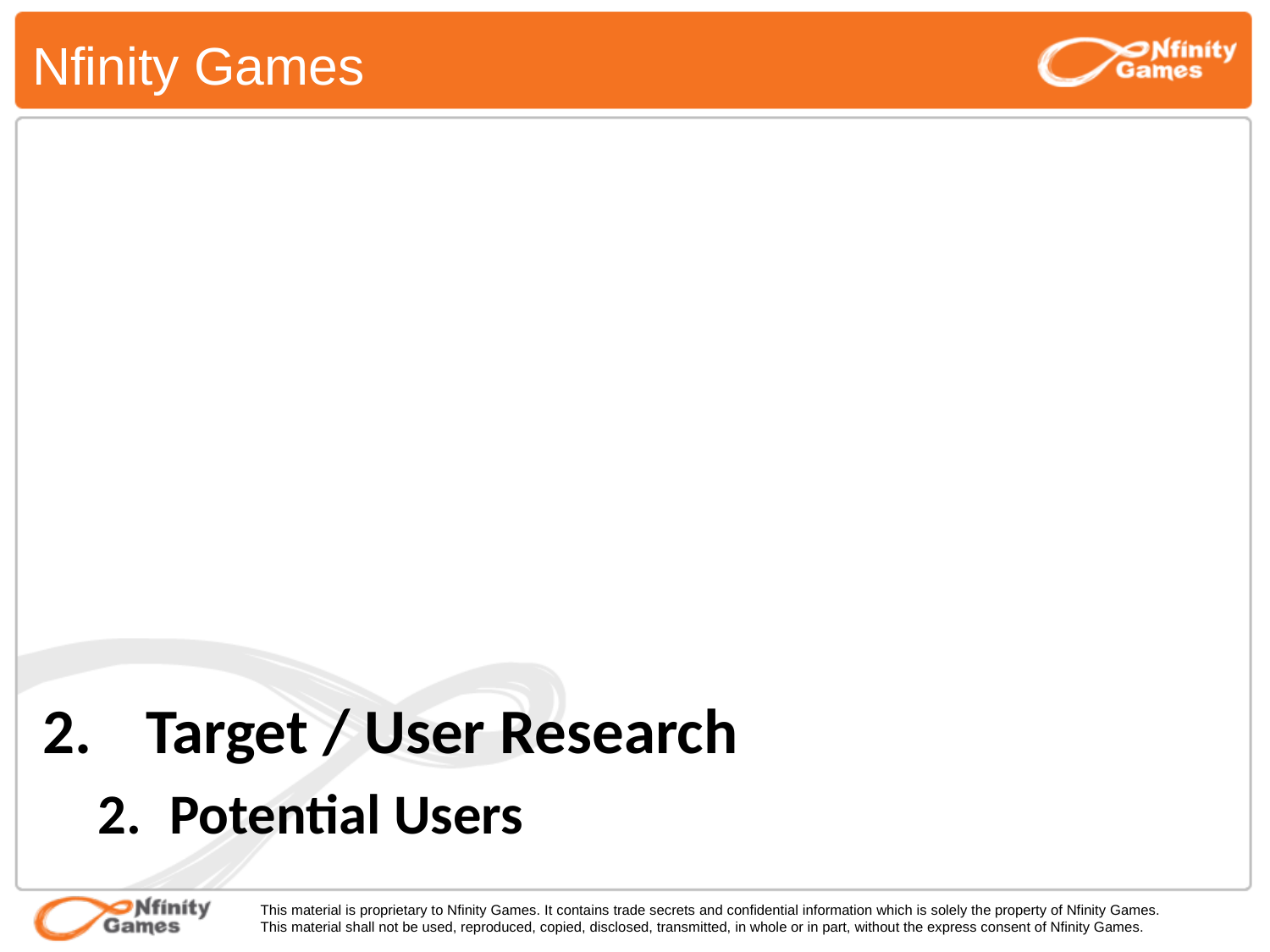

# Nfinity Games

Target / User Research
Potential Users